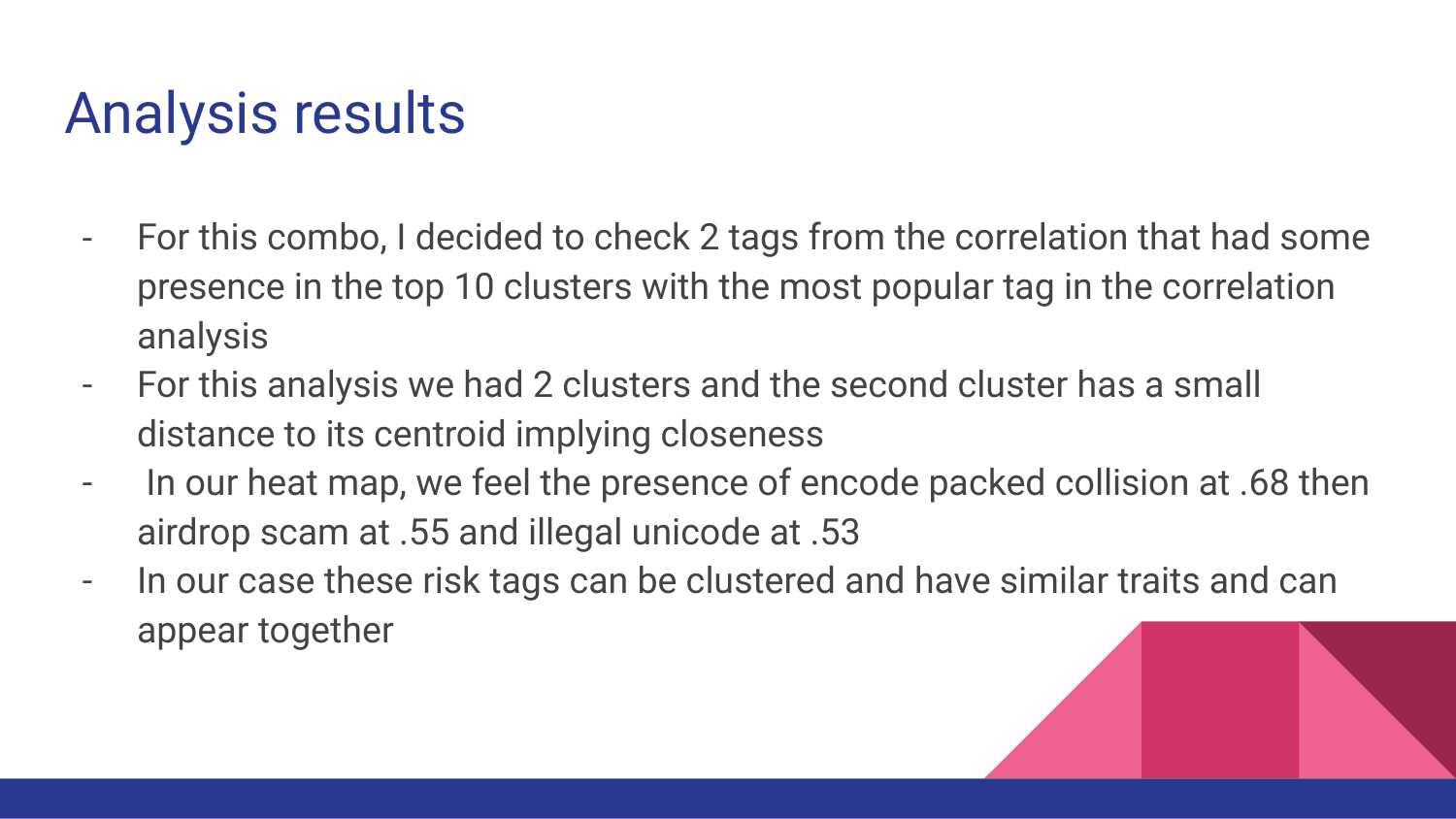

# Analysis results
For this combo, I decided to check 2 tags from the correlation that had some presence in the top 10 clusters with the most popular tag in the correlation analysis
For this analysis we had 2 clusters and the second cluster has a small distance to its centroid implying closeness
 In our heat map, we feel the presence of encode packed collision at .68 then airdrop scam at .55 and illegal unicode at .53
In our case these risk tags can be clustered and have similar traits and can appear together